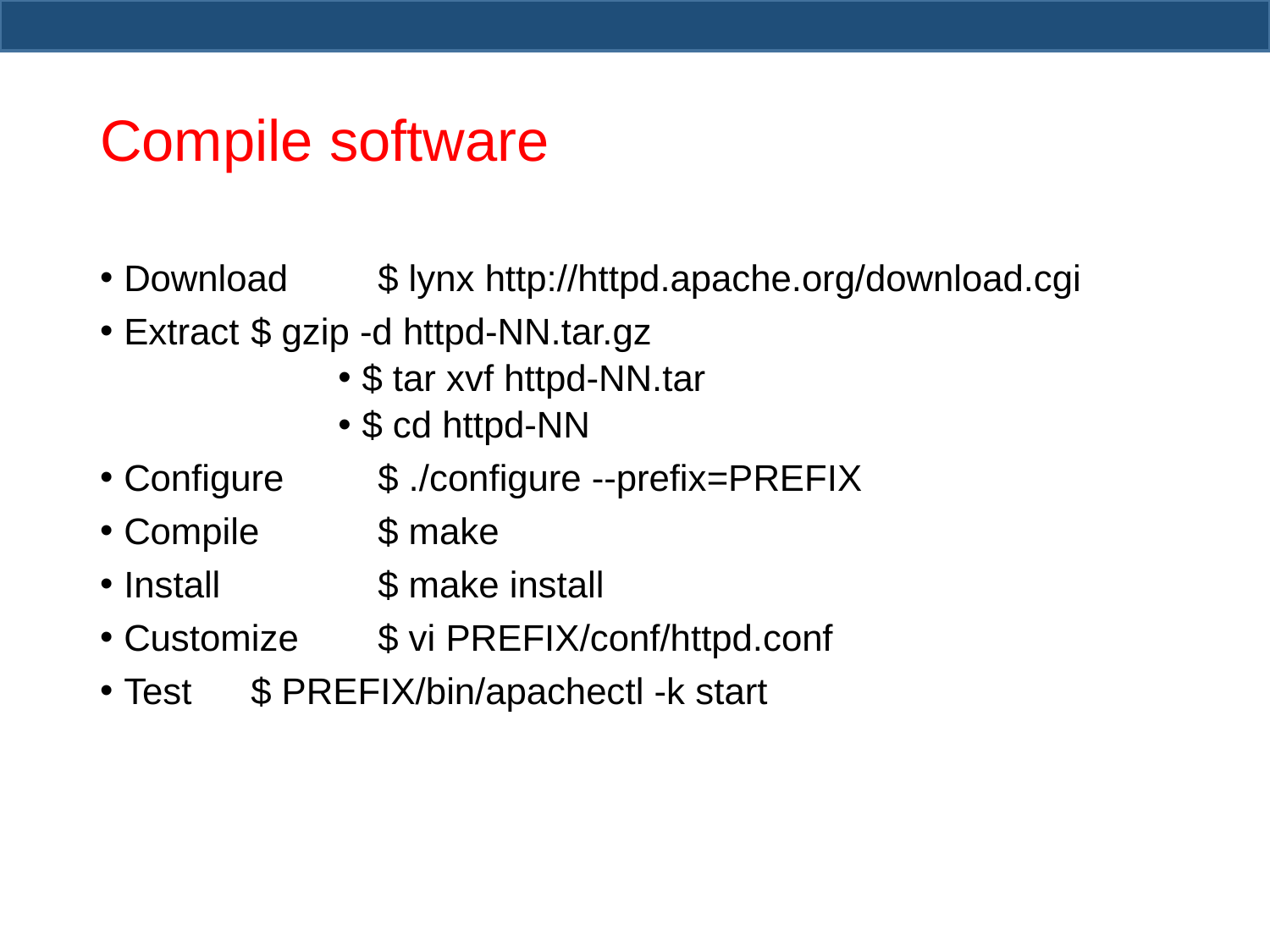

# Compile software
Download	$ lynx http://httpd.apache.org/download.cgi
Extract	$ gzip -d httpd-NN.tar.gz
$ tar xvf httpd-NN.tar
$ cd httpd-NN
Configure	$ ./configure --prefix=PREFIX
Compile	$ make
Install		$ make install
Customize	$ vi PREFIX/conf/httpd.conf
Test	$ PREFIX/bin/apachectl -k start